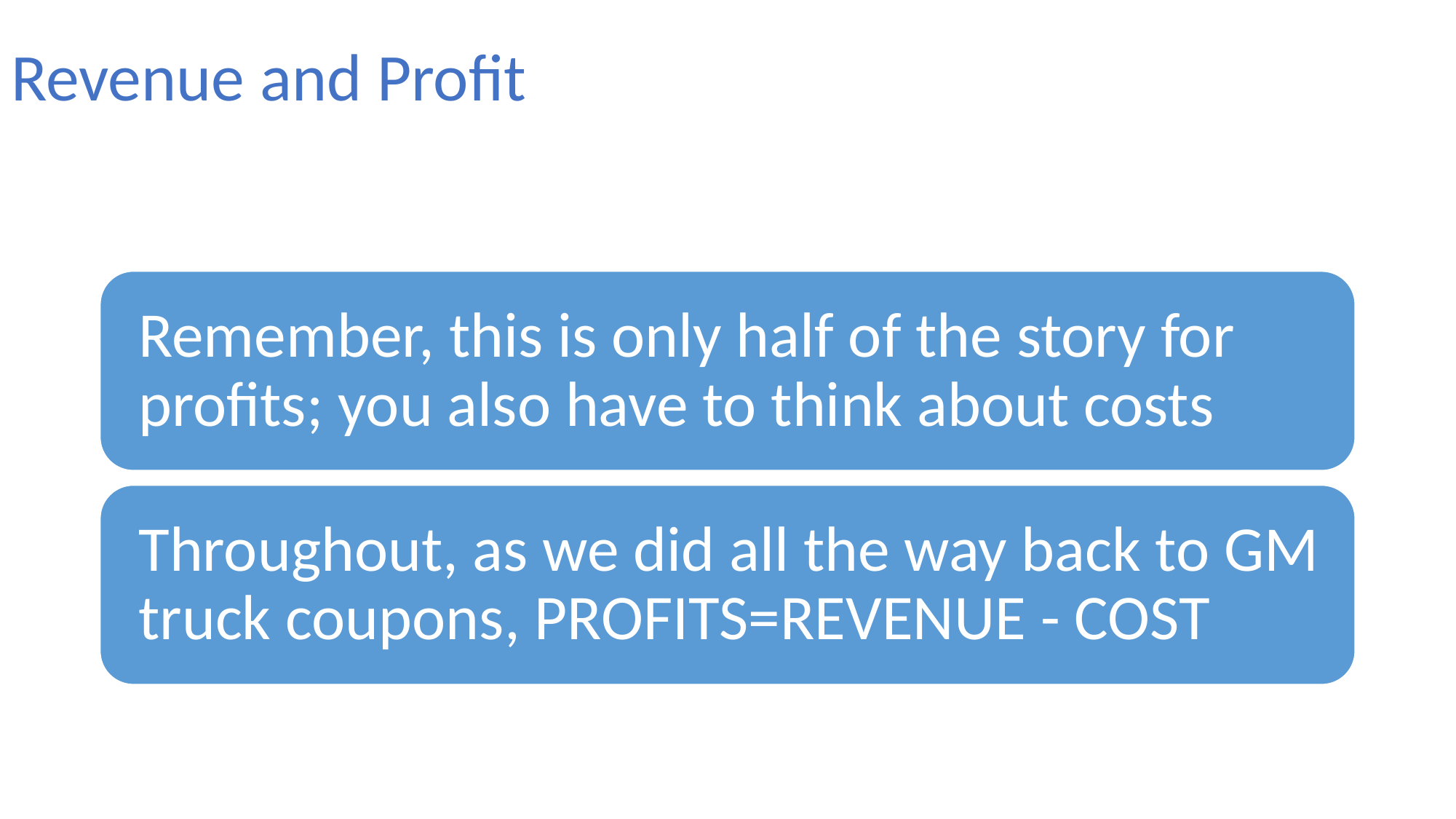

# Revenue and Profit
Remember, this is only half of the story for profits; you also have to think about costs
Throughout, as we did all the way back to GM truck coupons, PROFITS=REVENUE - COST